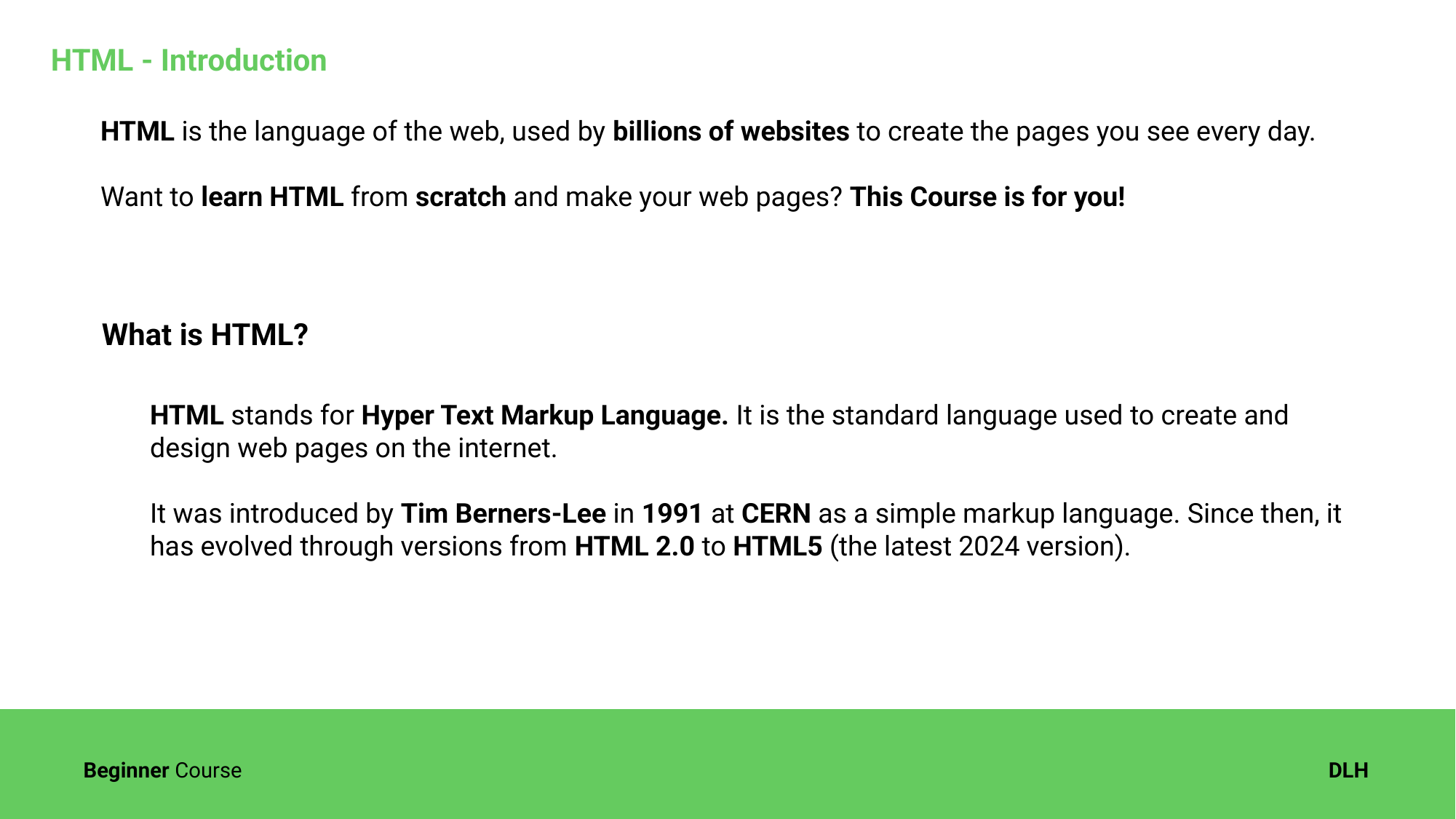

HTML - Introduction
HTML is the language of the web, used by billions of websites to create the pages you see every day.

Want to learn HTML from scratch and make your web pages? This Course is for you!
What is HTML?
HTML stands for Hyper Text Markup Language. It is the standard language used to create and design web pages on the internet.

It was introduced by Tim Berners-Lee in 1991 at CERN as a simple markup language. Since then, it has evolved through versions from HTML 2.0 to HTML5 (the latest 2024 version).

Beginner Course
DLH